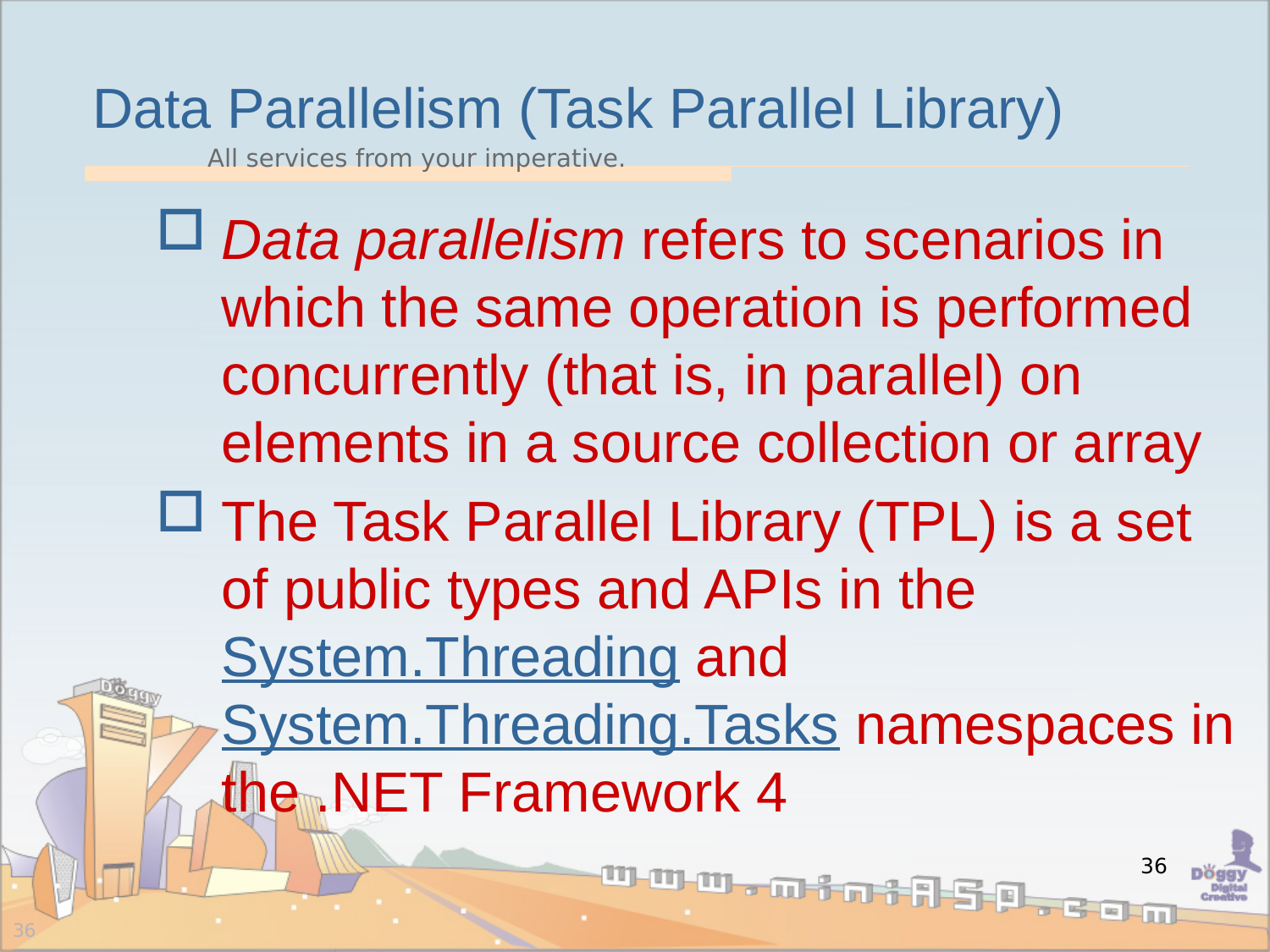

# Data Parallelism (Task Parallel Library)
Data parallelism refers to scenarios in which the same operation is performed concurrently (that is, in parallel) on elements in a source collection or array
The Task Parallel Library (TPL) is a set of public types and APIs in the System.Threading and System.Threading.Tasks namespaces in the .NET Framework 4
36